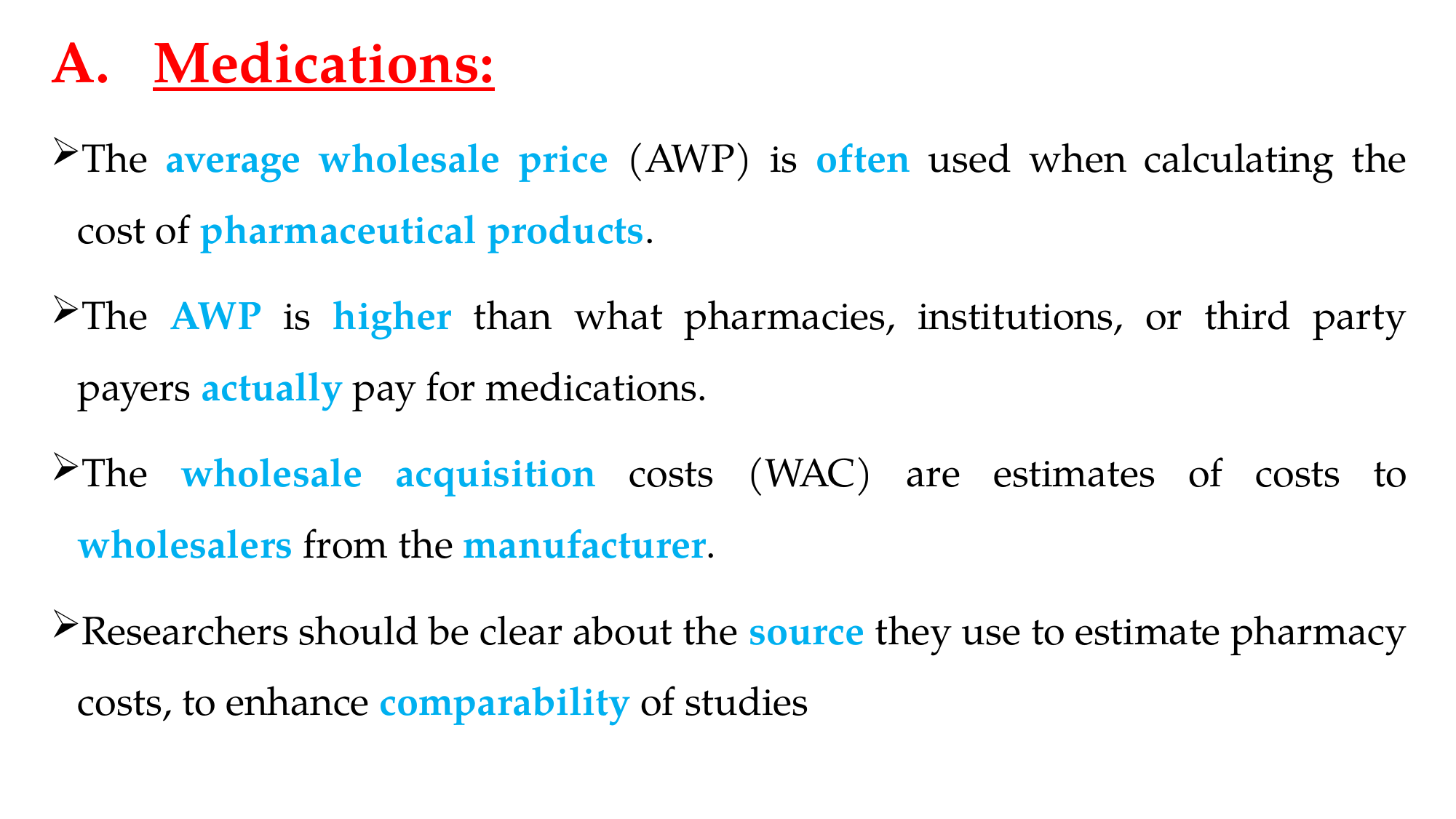

Medications:
The average wholesale price (AWP) is often used when calculating the cost of pharmaceutical products.
The AWP is higher than what pharmacies, institutions, or third party payers actually pay for medications.
The wholesale acquisition costs (WAC) are estimates of costs to wholesalers from the manufacturer.
Researchers should be clear about the source they use to estimate pharmacy costs, to enhance comparability of studies